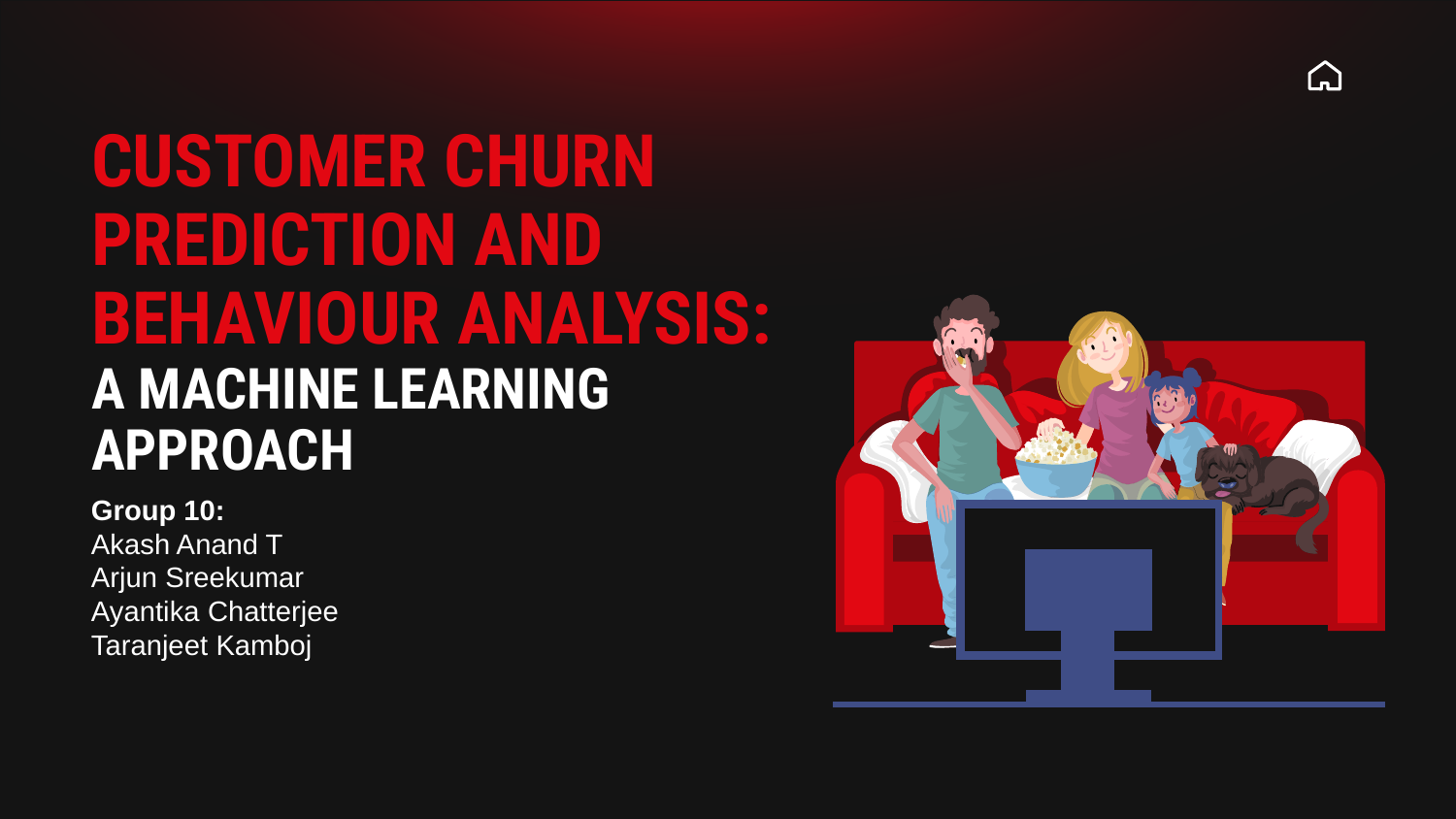

# CUSTOMER CHURN PREDICTION AND BEHAVIOUR ANALYSIS: A MACHINE LEARNING APPROACH

Group 10:
Akash Anand T
Arjun Sreekumar
Ayantika Chatterjee
Taranjeet Kamboj